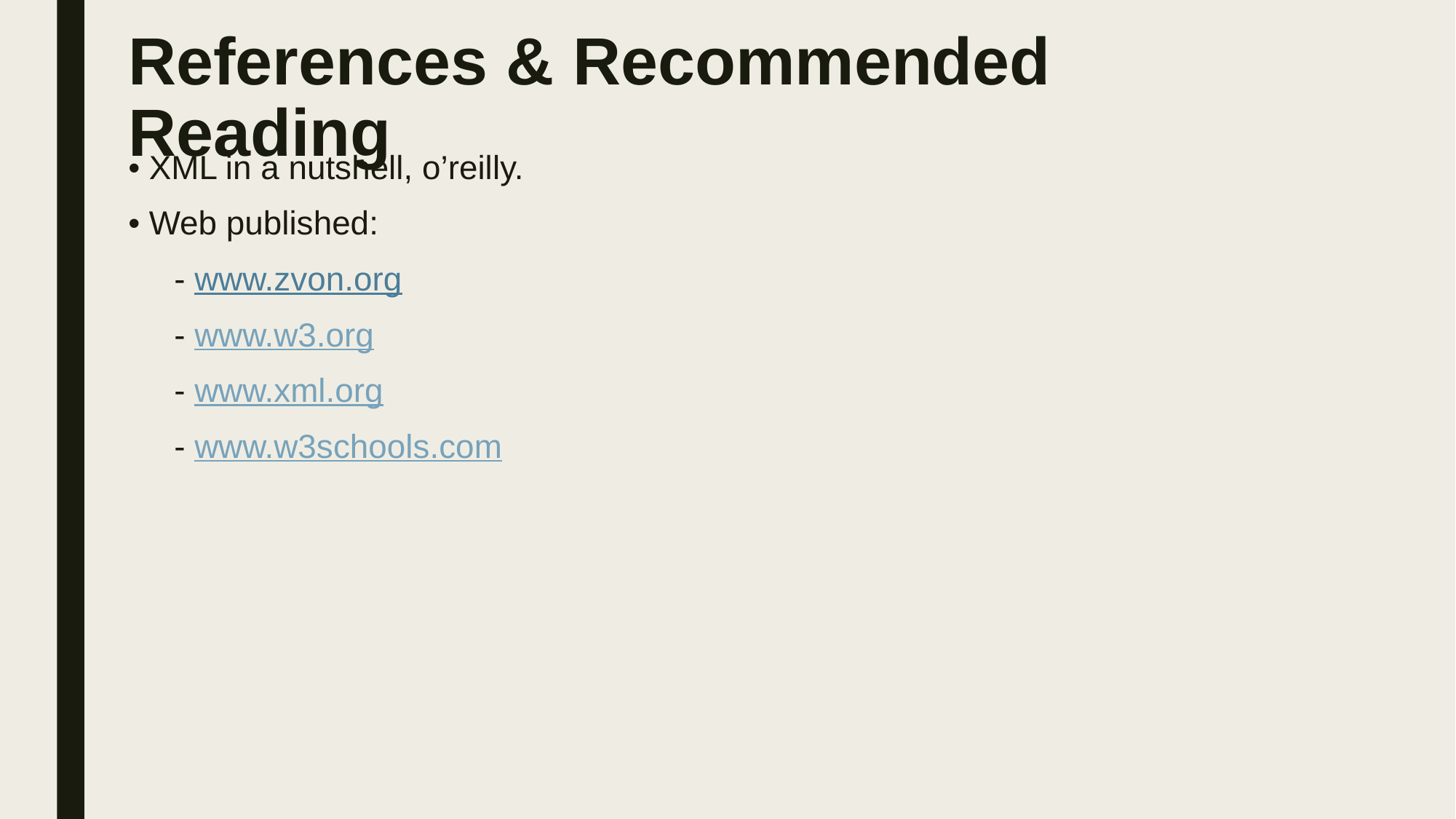

# References & Recommended Reading
• XML in a nutshell, o’reilly.
• Web published:
	- www.zvon.org
	- www.w3.org
	- www.xml.org
	- www.w3schools.com